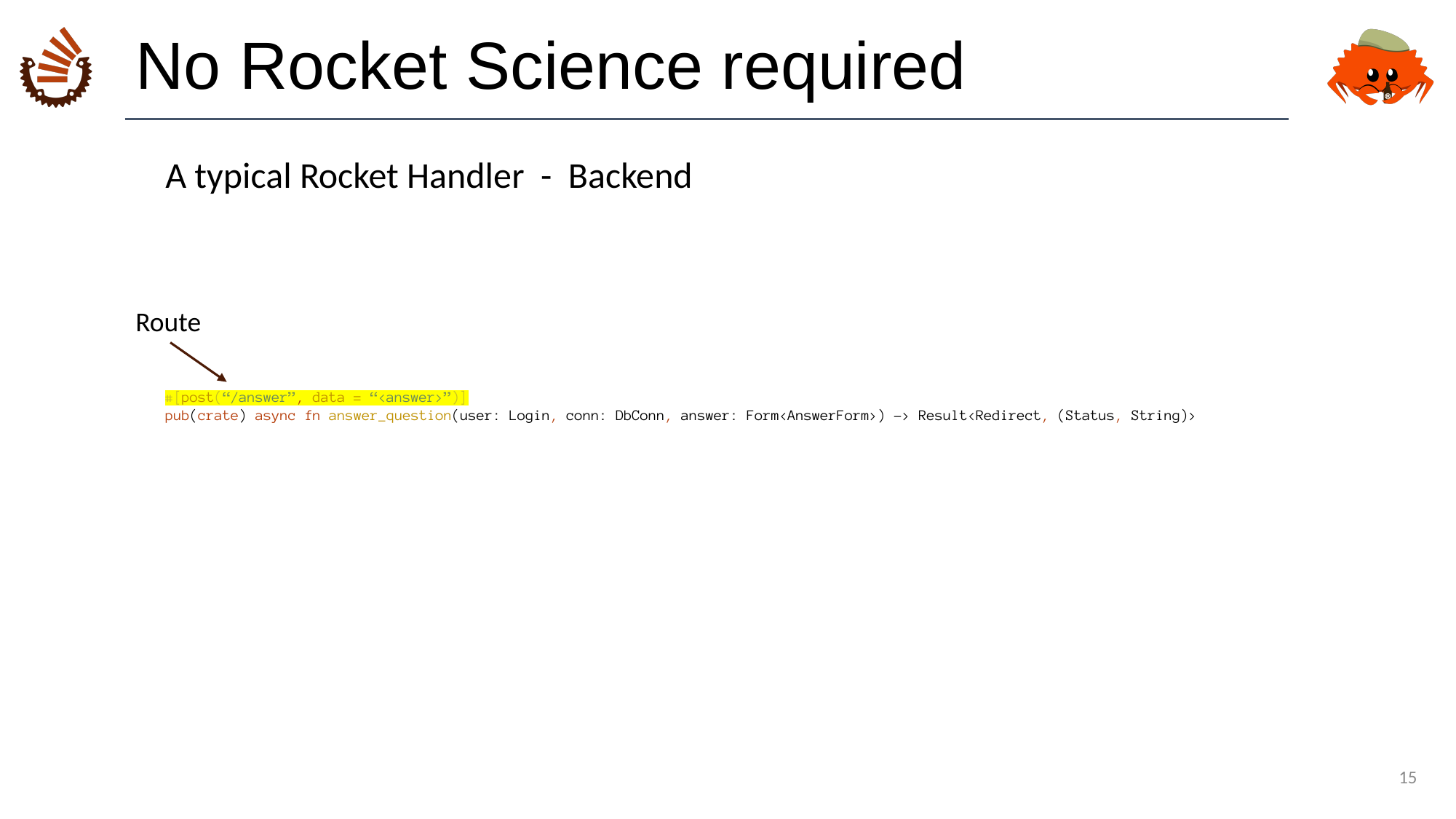

# No Rocket Science required
A typical Rocket Handler  -  Backend
Route
#[post(“/answer”, data = “<answer>”)]
pub(crate) async fn answer_question(user: Login, conn: DbConn, answer: Form<AnswerForm>) -> Result<Redirect, (Status, String)>
15